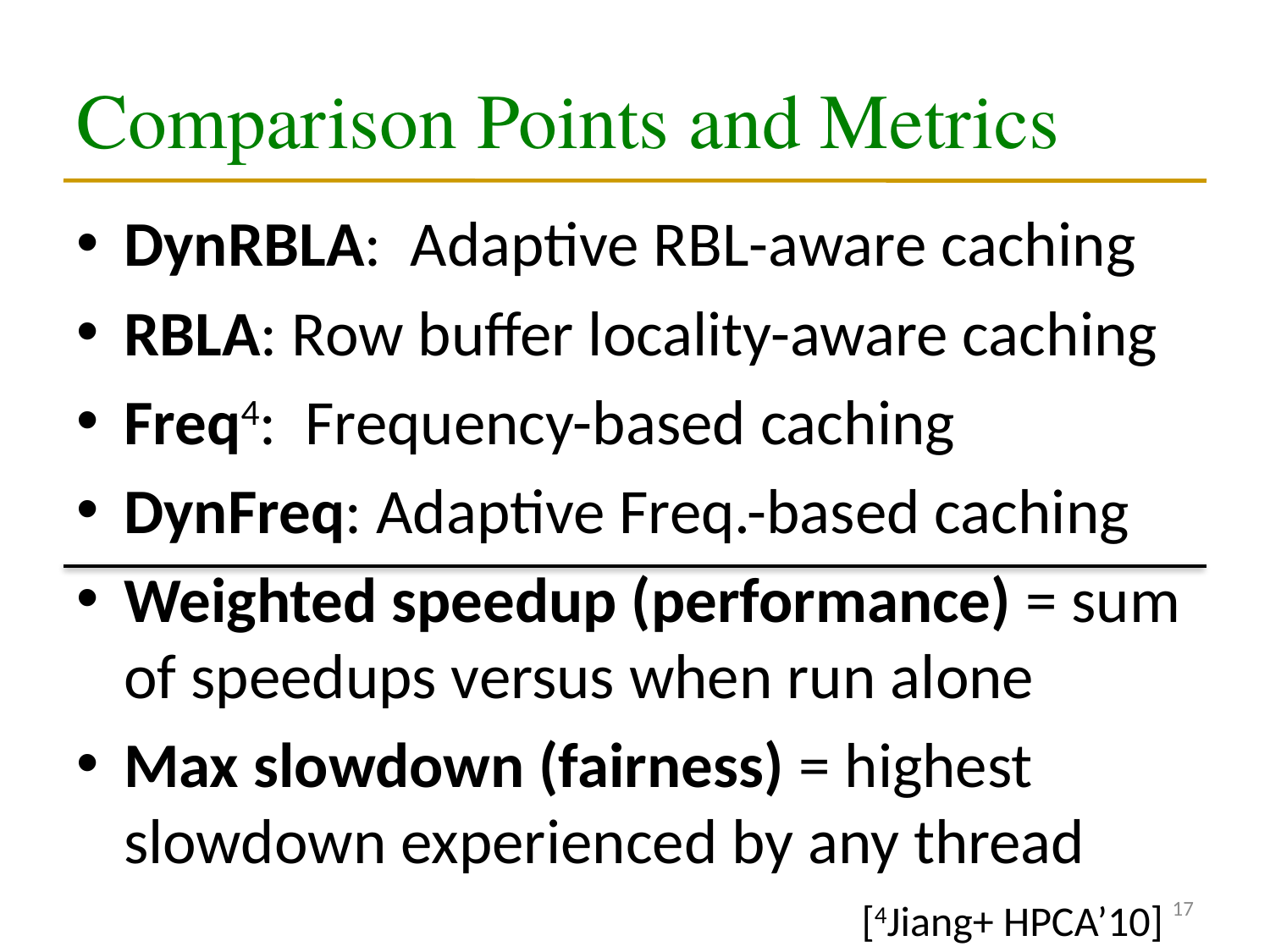

# Comparison Points and Metrics
DynRBLA:  Adaptive RBL-aware caching
RBLA: Row buffer locality-aware caching
Freq4:  Frequency-based caching
DynFreq: Adaptive Freq.-based caching
Weighted speedup (performance) = sum of speedups versus when run alone
Max slowdown (fairness) = highest slowdown experienced by any thread
17
[4Jiang+ HPCA’10]